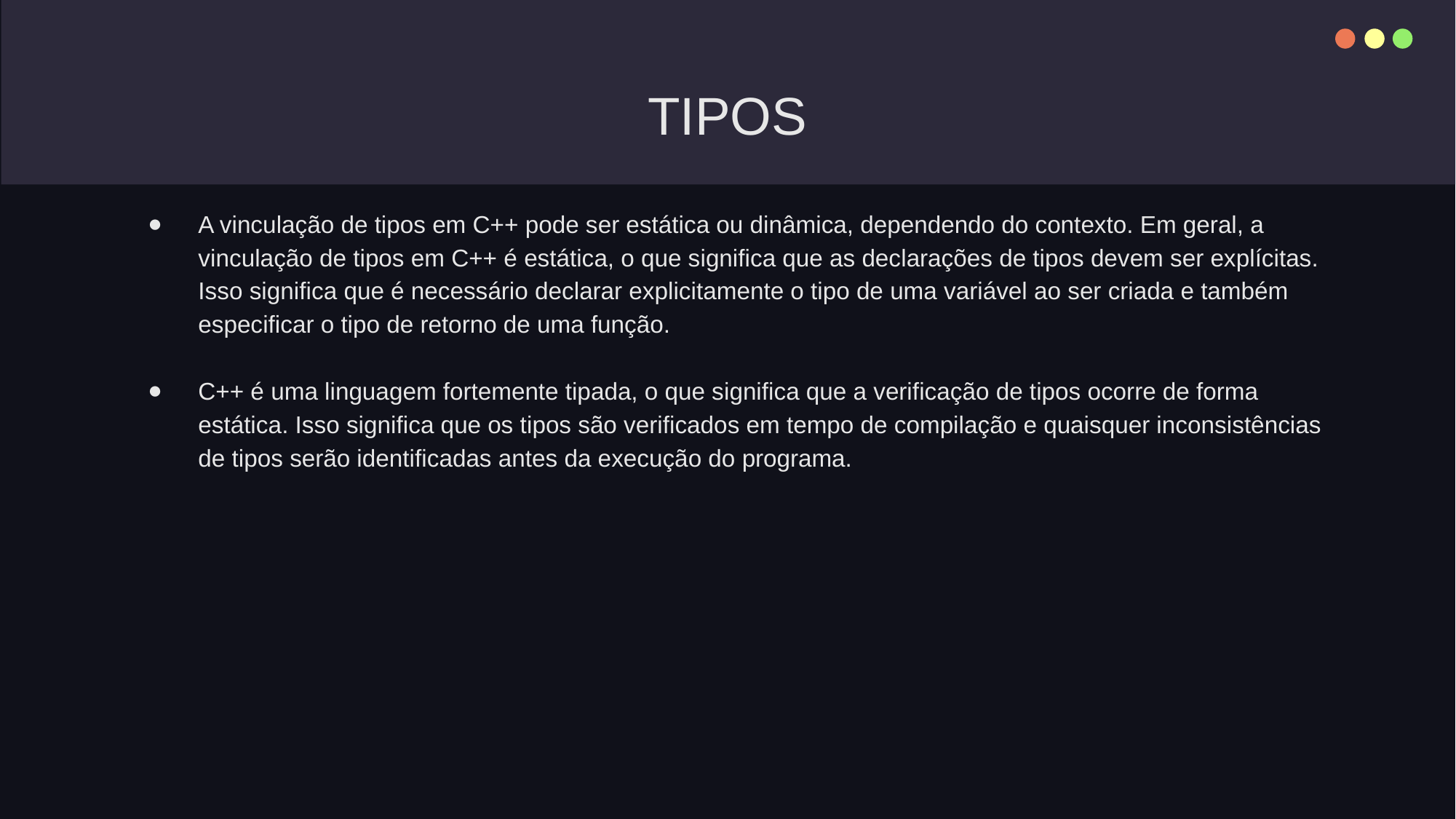

# TIPOS
A vinculação de tipos em C++ pode ser estática ou dinâmica, dependendo do contexto. Em geral, a vinculação de tipos em C++ é estática, o que significa que as declarações de tipos devem ser explícitas. Isso significa que é necessário declarar explicitamente o tipo de uma variável ao ser criada e também especificar o tipo de retorno de uma função.

C++ é uma linguagem fortemente tipada, o que significa que a verificação de tipos ocorre de forma estática. Isso significa que os tipos são verificados em tempo de compilação e quaisquer inconsistências de tipos serão identificadas antes da execução do programa.